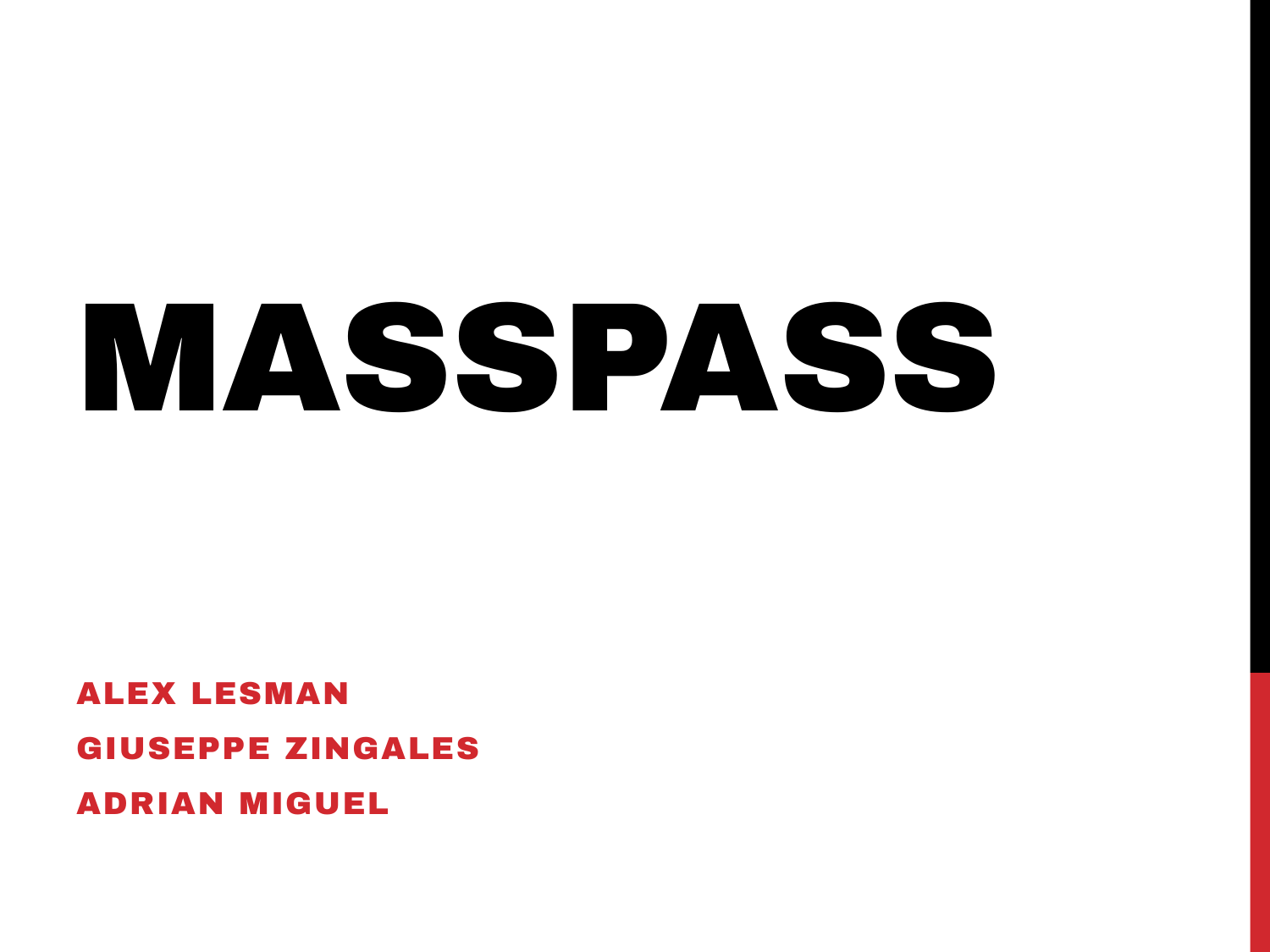

# MassPass
Alex Lesman
Giuseppe Zingales
Adrian Miguel